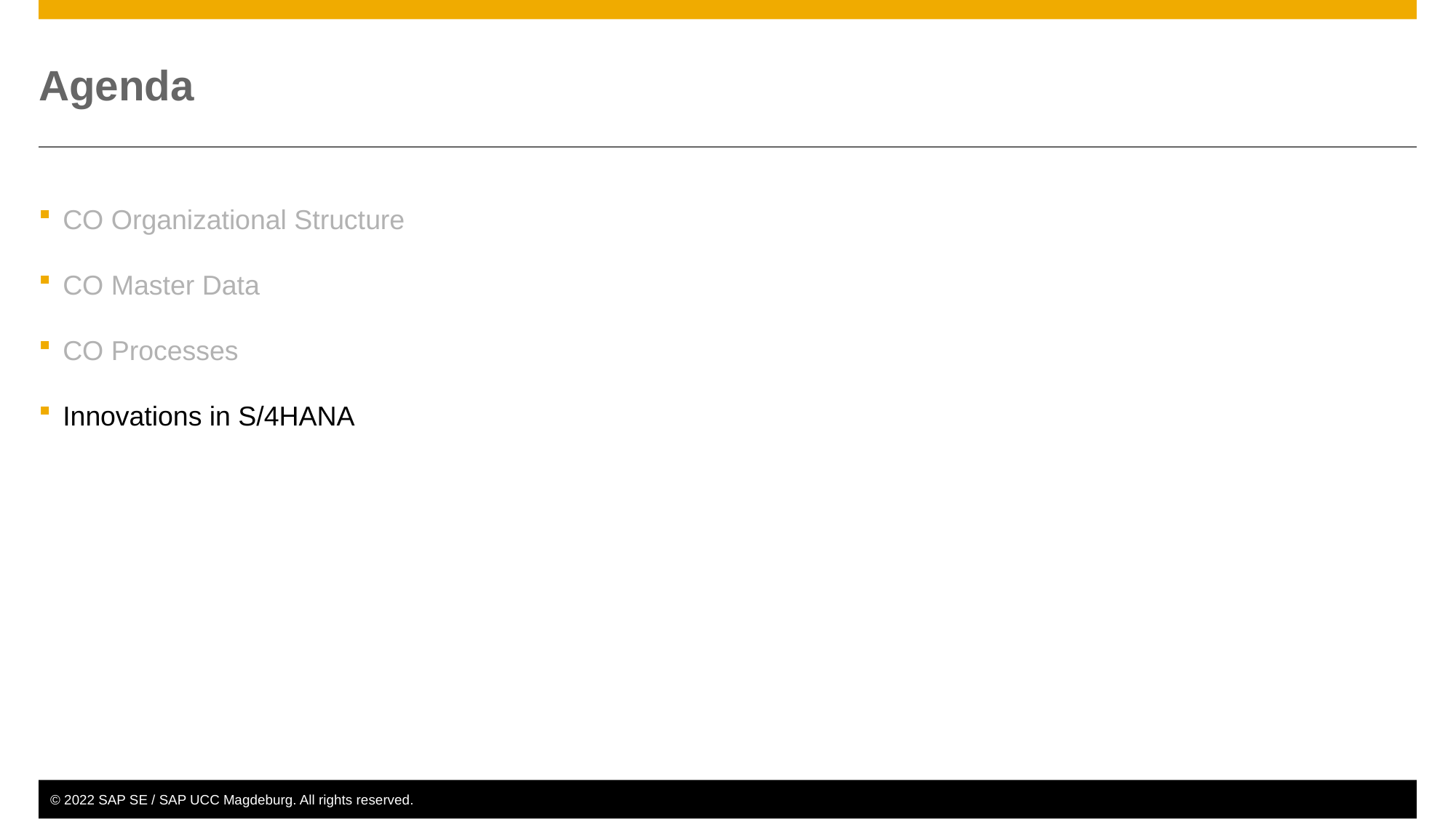

# Agenda
CO Organizational Structure

CO Master Data

CO Processes

Innovations in S/4HANA